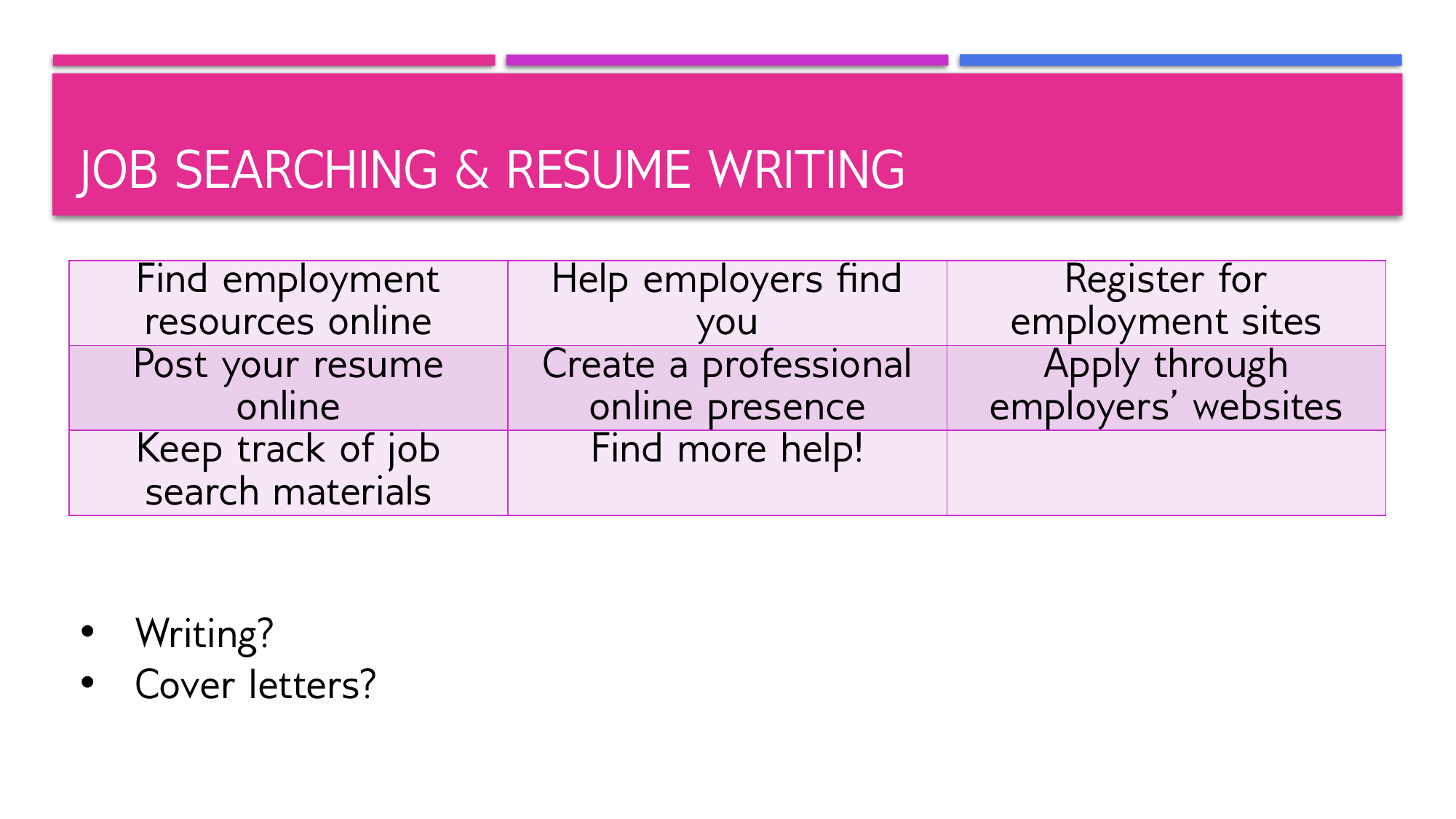

# Job searching & resume writing
| Find employment resources online | Help employers find you | Register for employment sites |
| --- | --- | --- |
| Post your resume online | Create a professional online presence | Apply through employers’ websites |
| Keep track of job search materials | Find more help! |  |
Writing?
Cover letters?